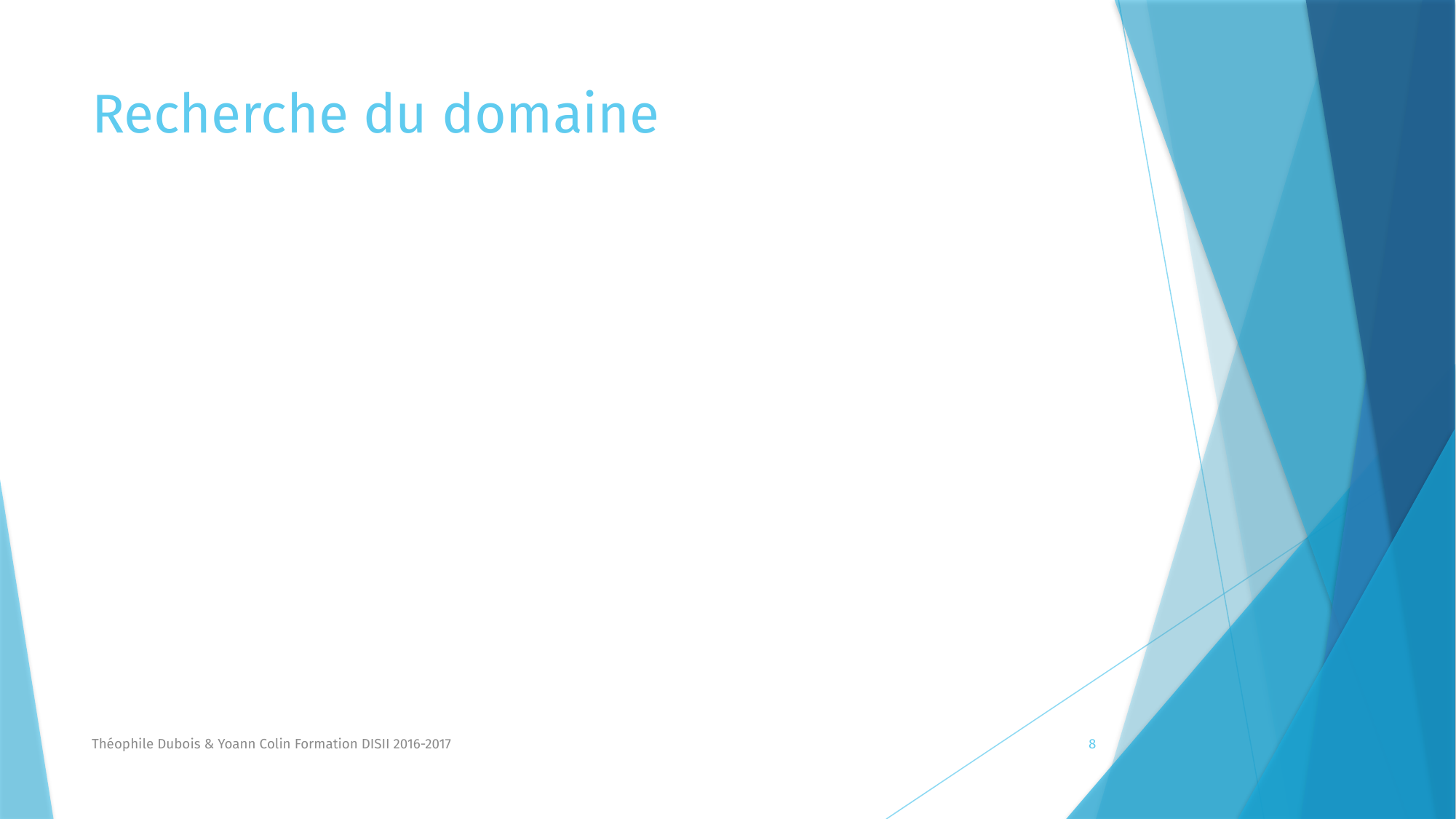

# Recherche du domaine

Théophile Dubois & Yoann Colin Formation DISII 2016-2017
8